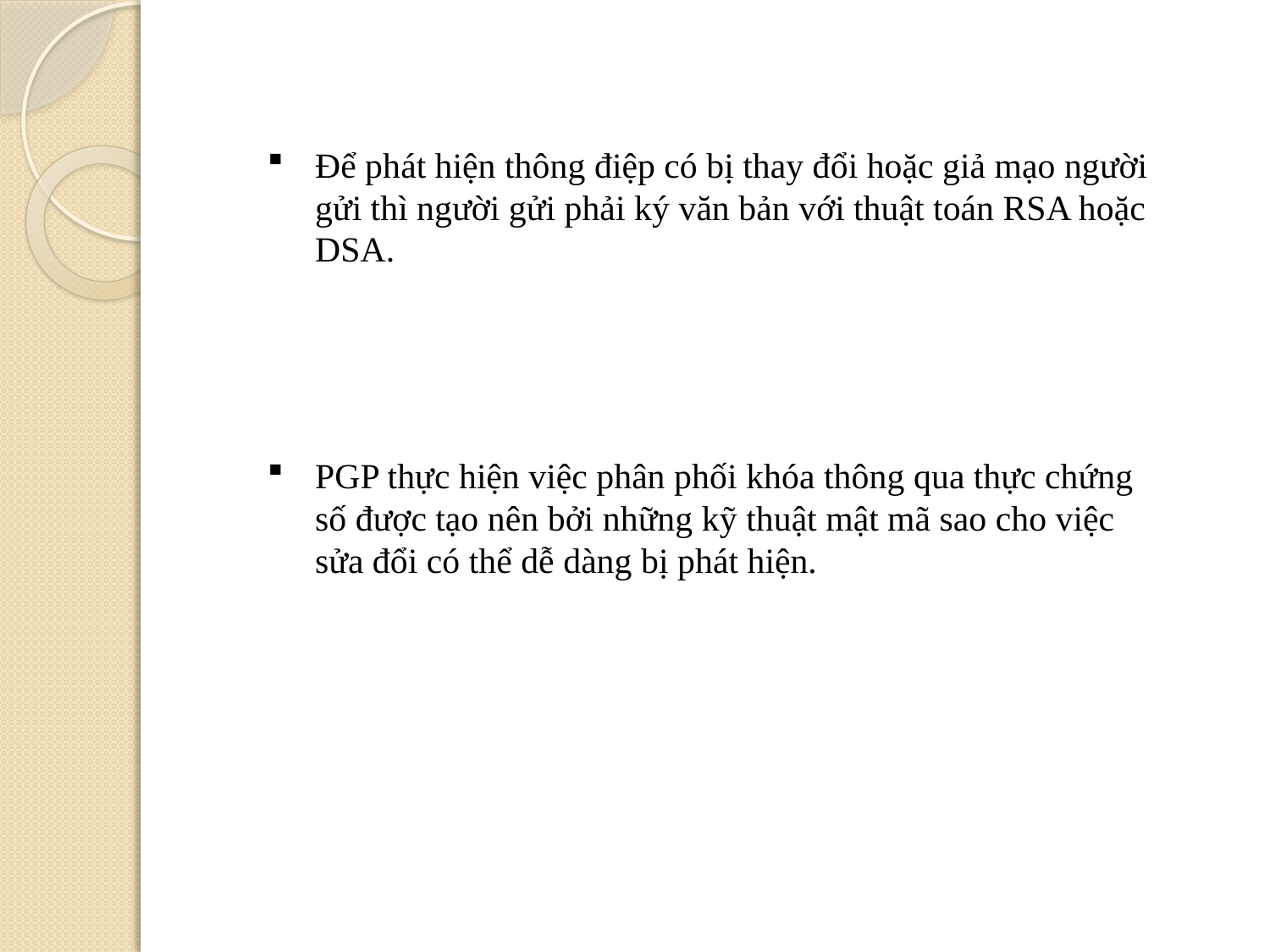

Để phát hiện thông điệp có bị thay đổi hoặc giả mạo người gửi thì người gửi phải ký văn bản với thuật toán RSA hoặc DSA.
PGP thực hiện việc phân phối khóa thông qua thực chứng số được tạo nên bởi những kỹ thuật mật mã sao cho việc sửa đổi có thể dễ dàng bị phát hiện.